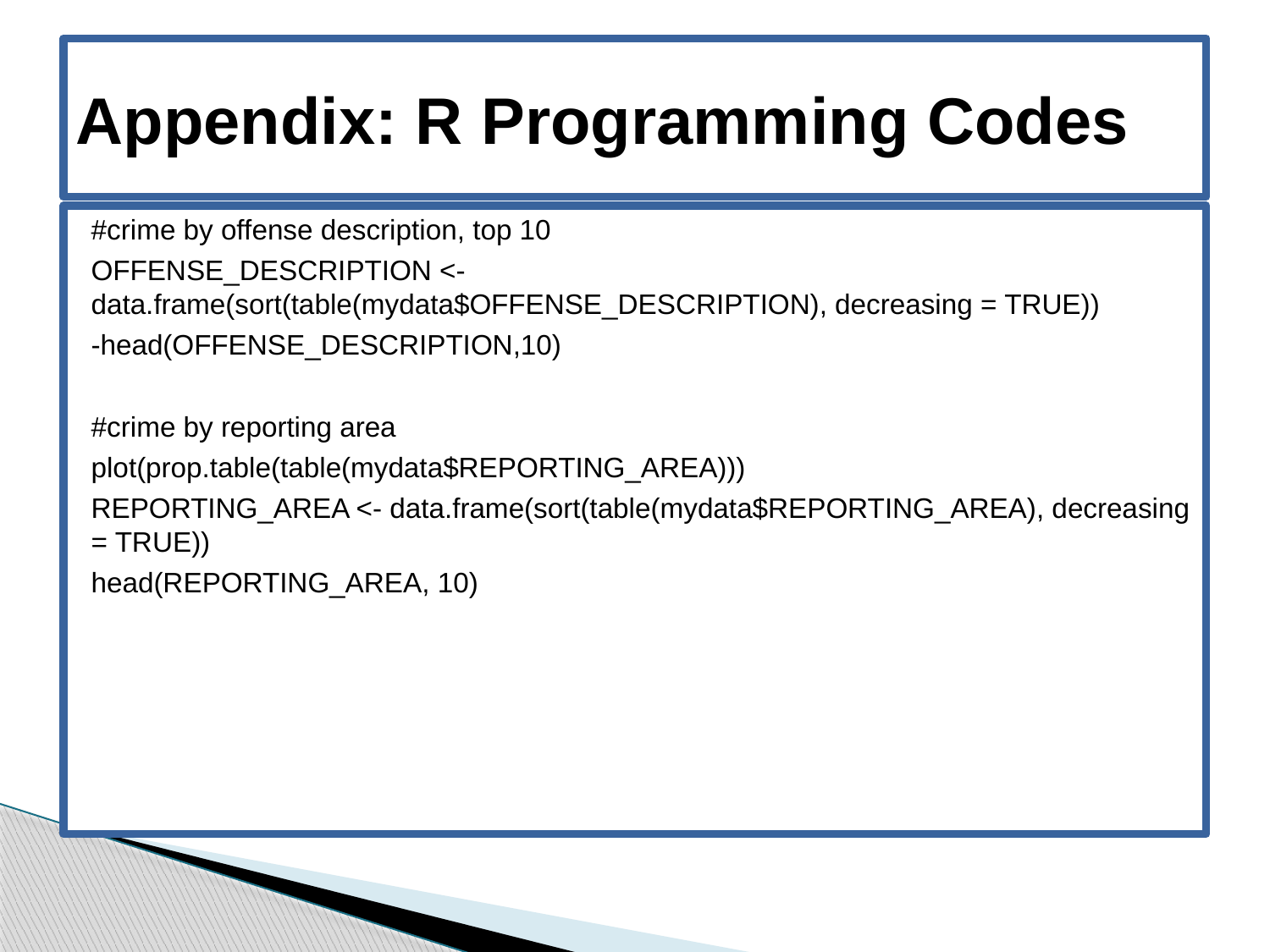

# Appendix: R Programming Codes
#crime by offense description, top 10
OFFENSE_DESCRIPTION <- data.frame(sort(table(mydata$OFFENSE_DESCRIPTION), decreasing = TRUE))
-head(OFFENSE_DESCRIPTION,10)

#crime by reporting area
plot(prop.table(table(mydata$REPORTING_AREA)))
REPORTING_AREA <- data.frame(sort(table(mydata$REPORTING_AREA), decreasing = TRUE))
head(REPORTING_AREA, 10)